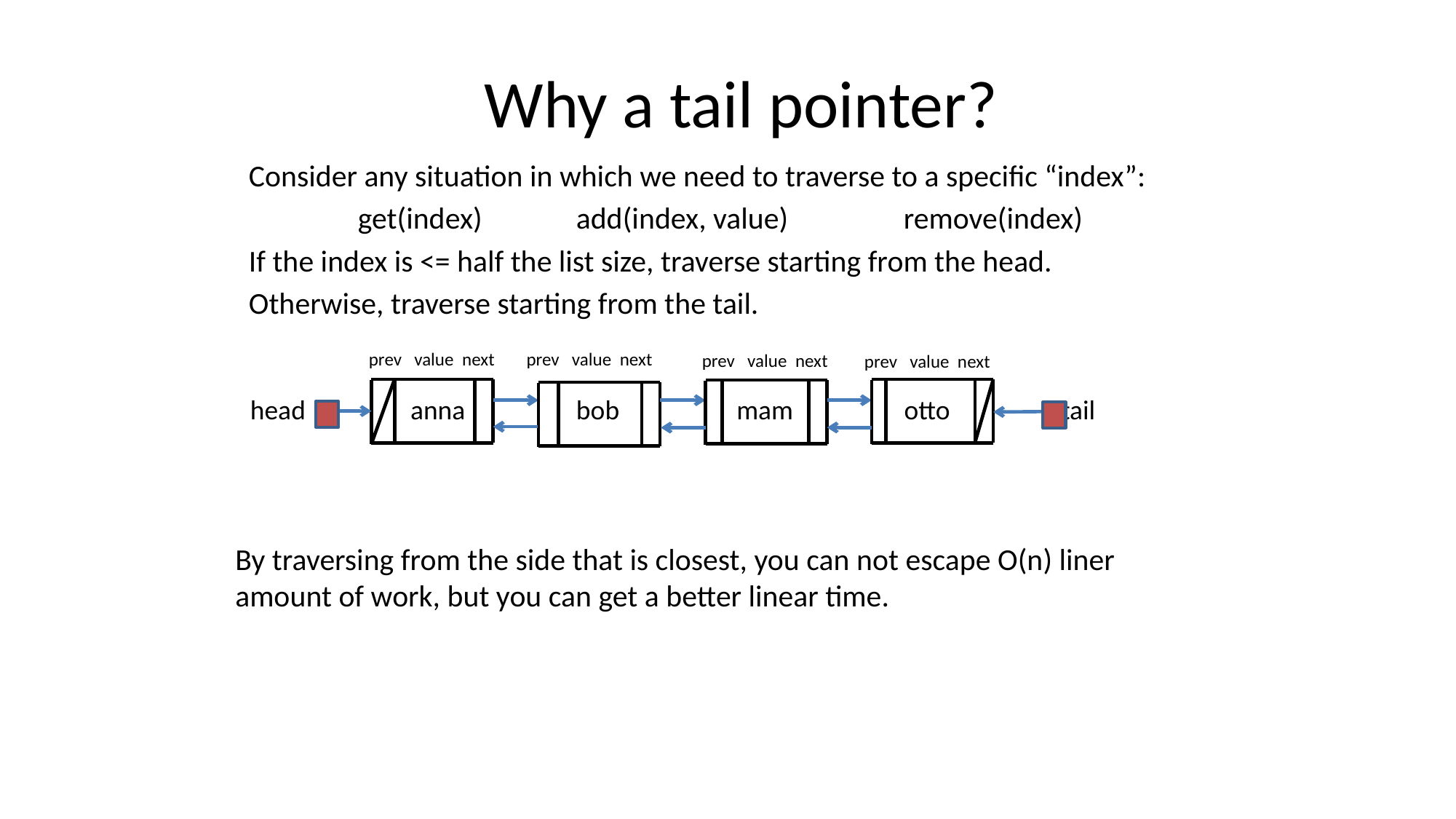

# Why a tail pointer?
Consider any situation in which we need to traverse to a specific “index”:
	get(index) 	add(index, value)		remove(index)
If the index is <= half the list size, traverse starting from the head.
Otherwise, traverse starting from the tail.
prev   value  next
prev   value  next
prev   value  next
prev   value  next
head                 anna                  bob                   mam                  otto                  tail

By traversing from the side that is closest, you can not escape O(n) liner amount of work, but you can get a better linear time.